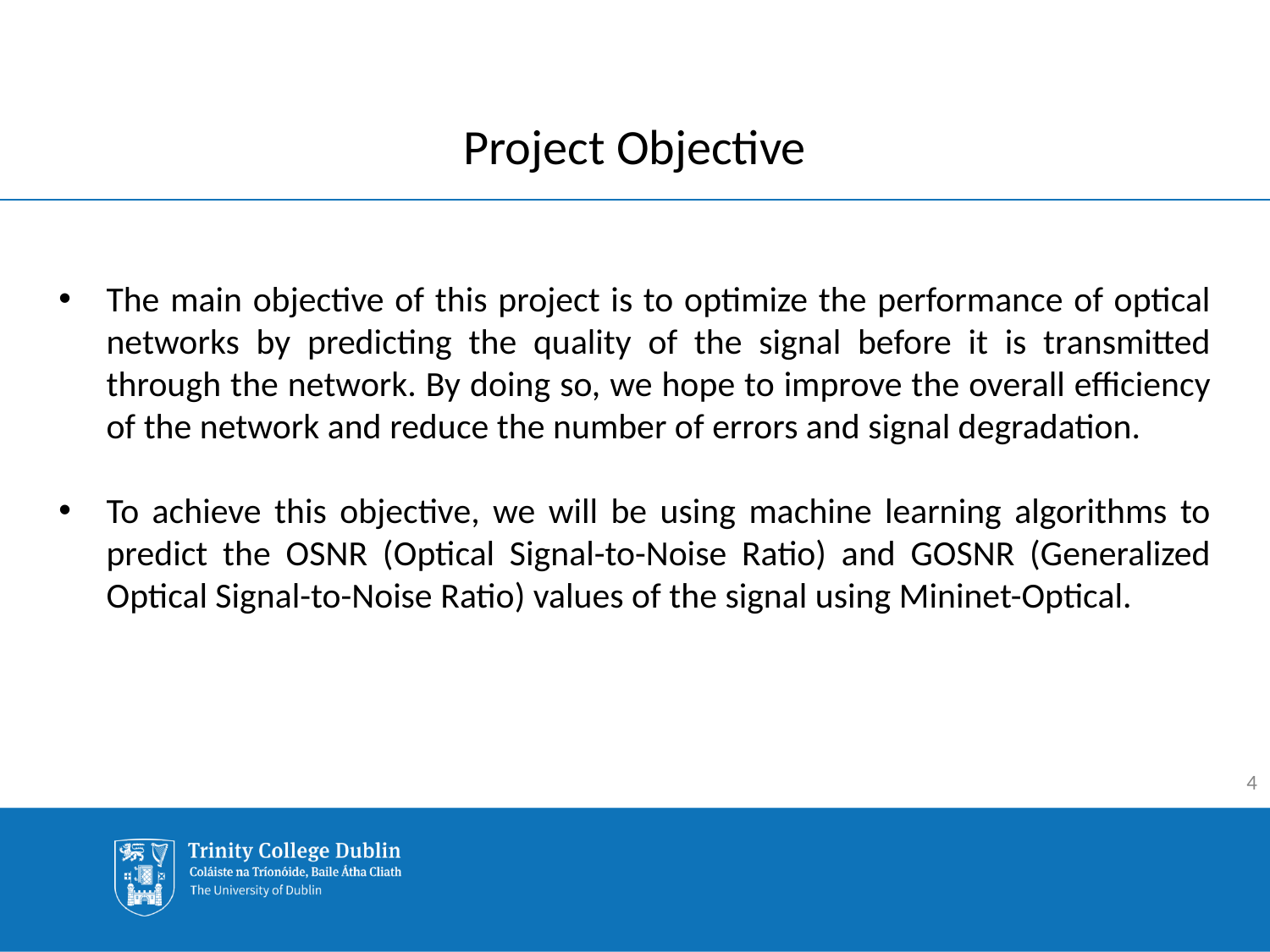

# Project Objective
The main objective of this project is to optimize the performance of optical networks by predicting the quality of the signal before it is transmitted through the network. By doing so, we hope to improve the overall efficiency of the network and reduce the number of errors and signal degradation.

To achieve this objective, we will be using machine learning algorithms to predict the OSNR (Optical Signal-to-Noise Ratio) and GOSNR (Generalized Optical Signal-to-Noise Ratio) values of the signal using Mininet-Optical.
4